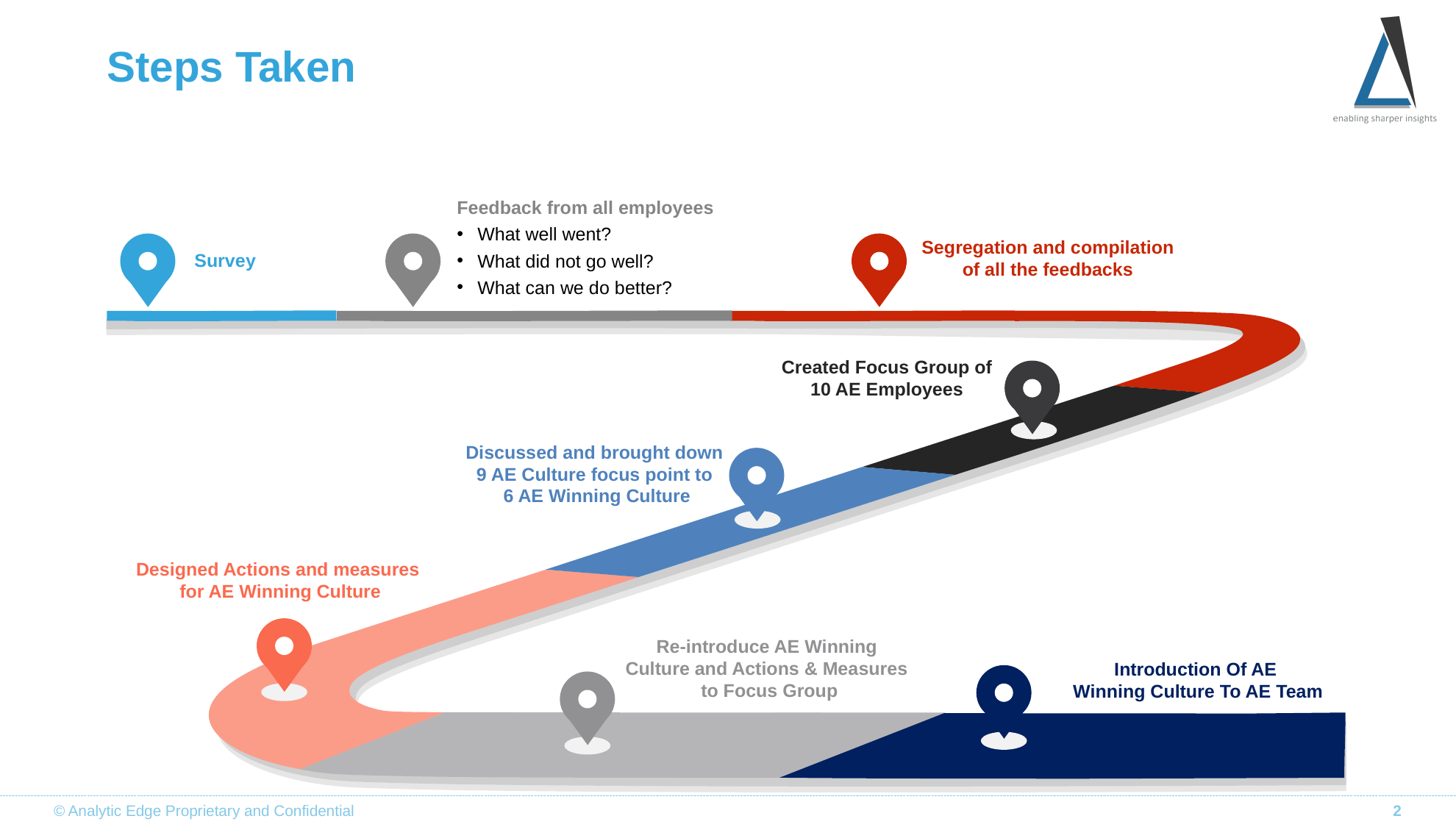

# Steps Taken
Feedback from all employees
What well went?
What did not go well?
What can we do better?
Segregation and compilation
of all the feedbacks

Survey

Created Focus Group of
10 AE Employees

Discussed and brought down
9 AE Culture focus point to
6 AE Winning Culture

Designed Actions and measures
 for AE Winning Culture

Re-introduce AE Winning
Culture and Actions & Measures
to Focus Group

Introduction Of AE
Winning Culture To AE Team

© Analytic Edge Proprietary and Confidential
2